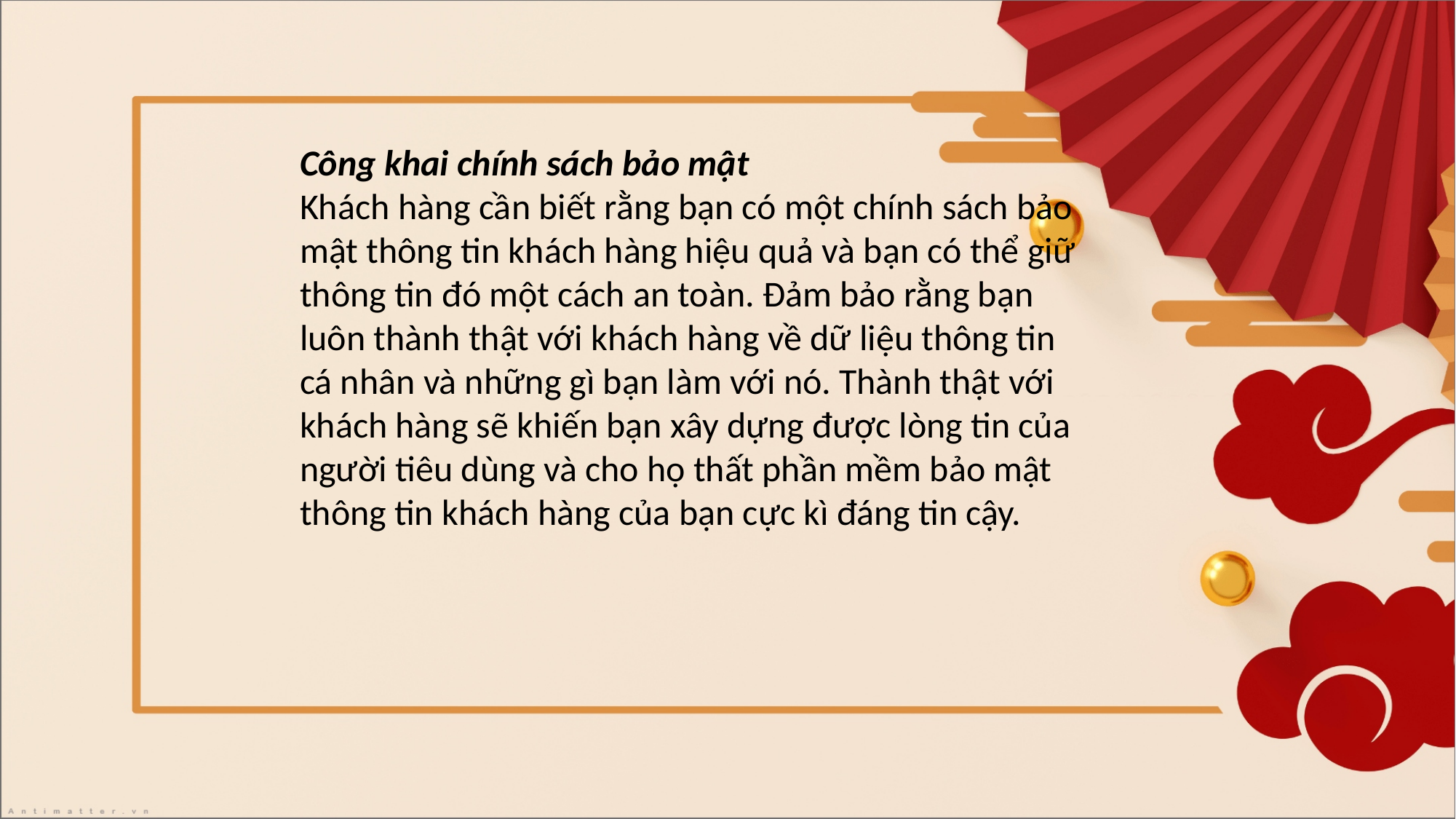

Công khai chính sách bảo mật
Khách hàng cần biết rằng bạn có một chính sách bảo mật thông tin khách hàng hiệu quả và bạn có thể giữ thông tin đó một cách an toàn. Đảm bảo rằng bạn luôn thành thật với khách hàng về dữ liệu thông tin cá nhân và những gì bạn làm với nó. Thành thật với khách hàng sẽ khiến bạn xây dựng được lòng tin của người tiêu dùng và cho họ thất phần mềm bảo mật thông tin khách hàng của bạn cực kì đáng tin cậy.